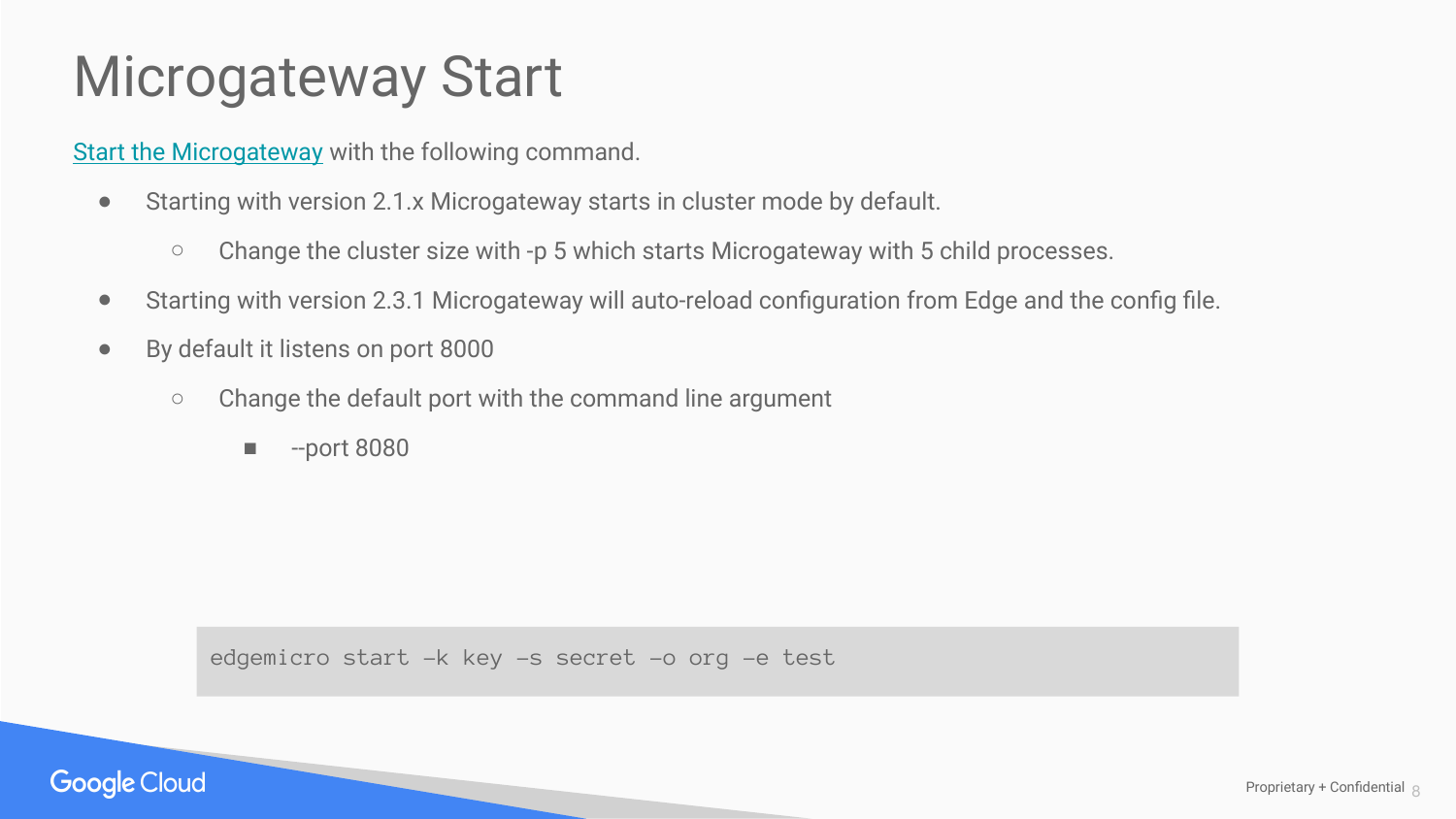

Microgateway Start

Start the Microgateway with the following command.
Starting with version 2.1.x Microgateway starts in cluster mode by default.
Change the cluster size with -p 5 which starts Microgateway with 5 child processes.
Starting with version 2.3.1 Microgateway will auto-reload configuration from Edge and the config file.
By default it listens on port 8000
Change the default port with the command line argument
--port 8080
edgemicro start -k key -s secret -o org -e test

8